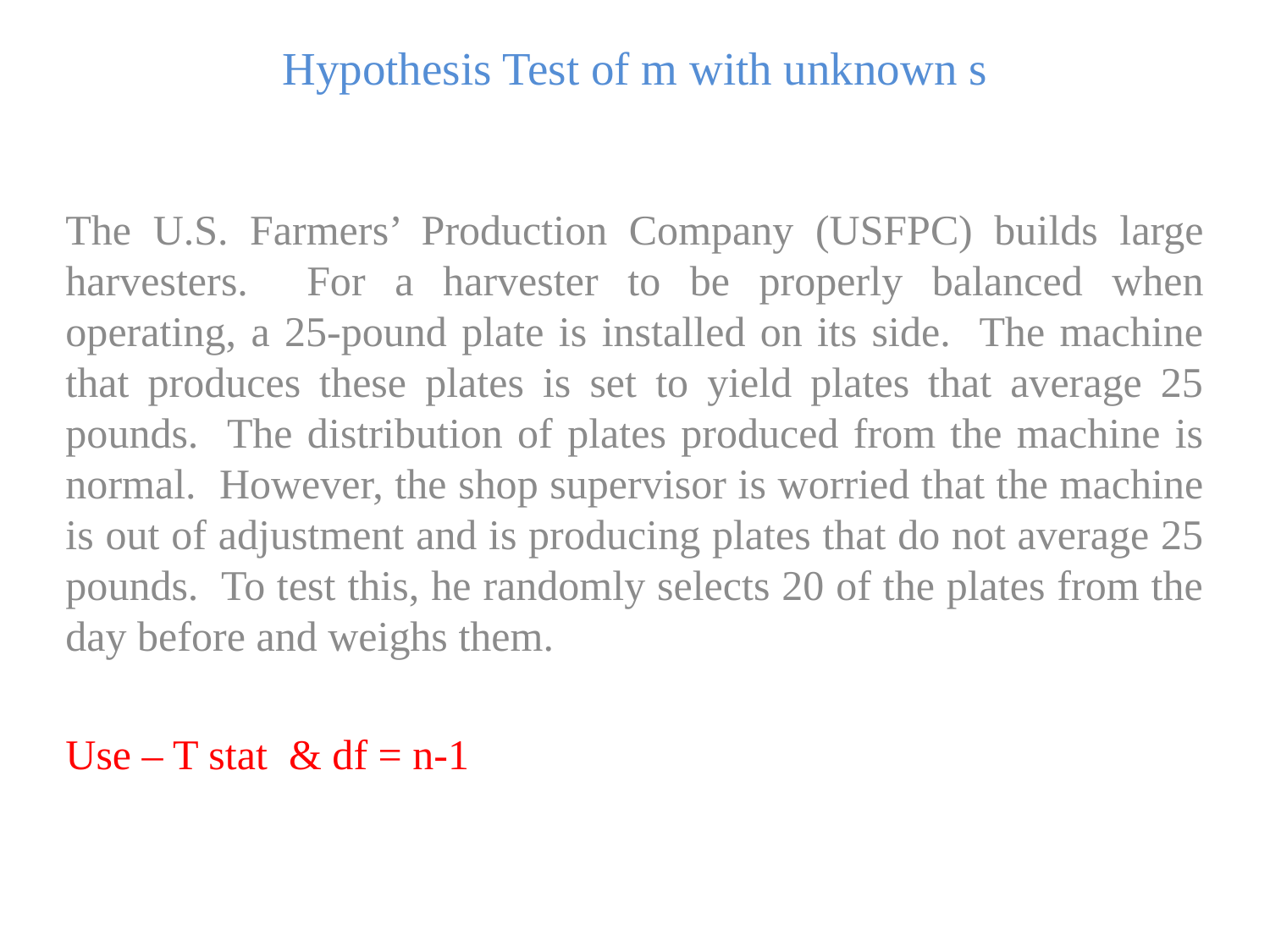

Hypothesis Test of m with unknown s
The U.S. Farmers’ Production Company (USFPC) builds large harvesters.  For a harvester to be properly balanced when operating, a 25-pound plate is installed on its side.  The machine that produces these plates is set to yield plates that average 25 pounds.  The distribution of plates produced from the machine is normal.  However, the shop supervisor is worried that the machine is out of adjustment and is producing plates that do not average 25 pounds.  To test this, he randomly selects 20 of the plates from the day before and weighs them.

Use – T stat  & df = n-1